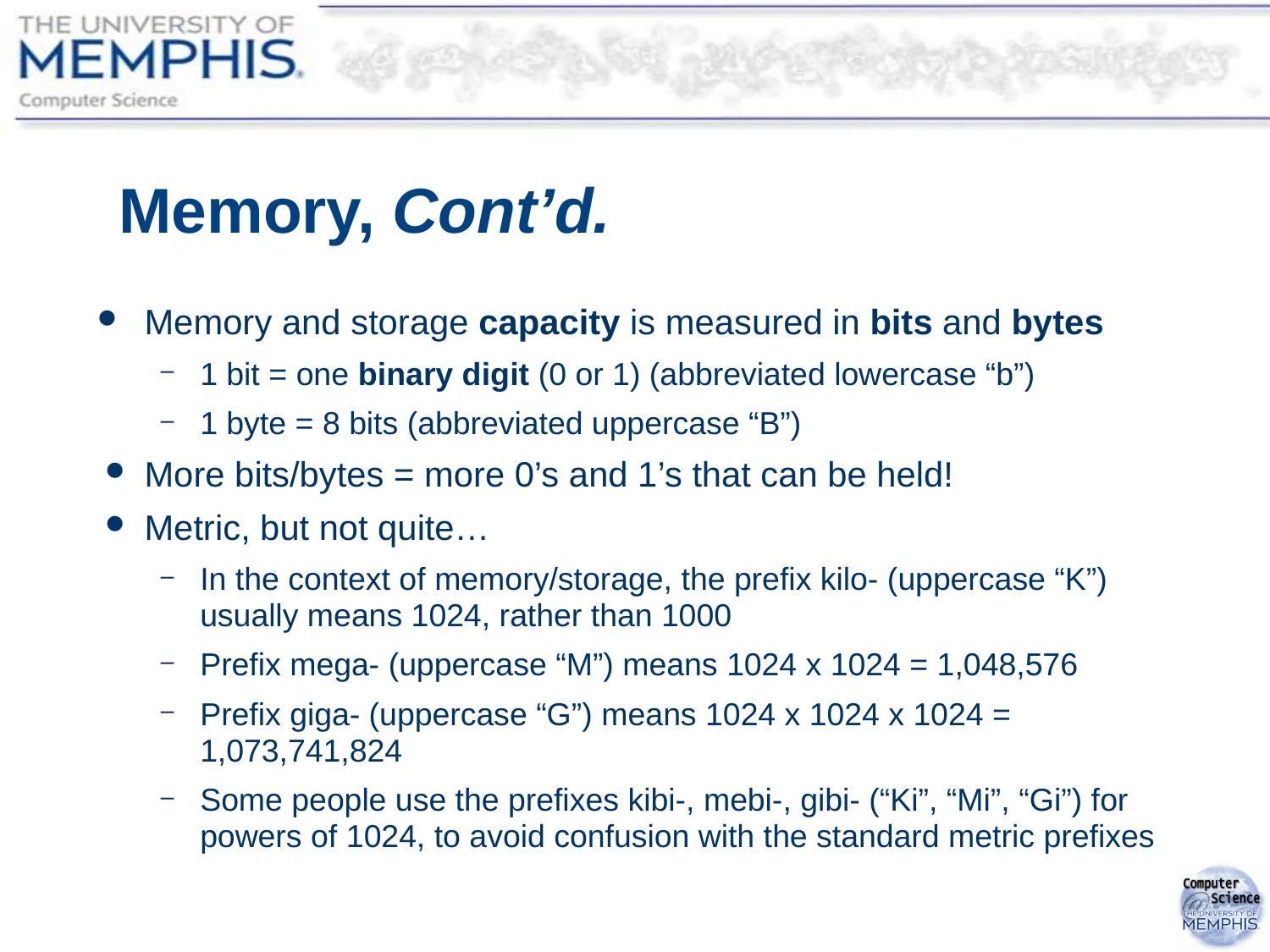

# Memory, Cont’d.
Memory and storage capacity is measured in bits and bytes
1 bit = one binary digit (0 or 1) (abbreviated lowercase “b”)
1 byte = 8 bits (abbreviated uppercase “B”)
More bits/bytes = more 0’s and 1’s that can be held!
Metric, but not quite…
In the context of memory/storage, the prefix kilo- (uppercase “K”) usually means 1024, rather than 1000
Prefix mega- (uppercase “M”) means 1024 x 1024 = 1,048,576
Prefix giga- (uppercase “G”) means 1024 x 1024 x 1024 = 1,073,741,824
Some people use the prefixes kibi-, mebi-, gibi- (“Ki”, “Mi”, “Gi”) for powers of 1024, to avoid confusion with the standard metric prefixes